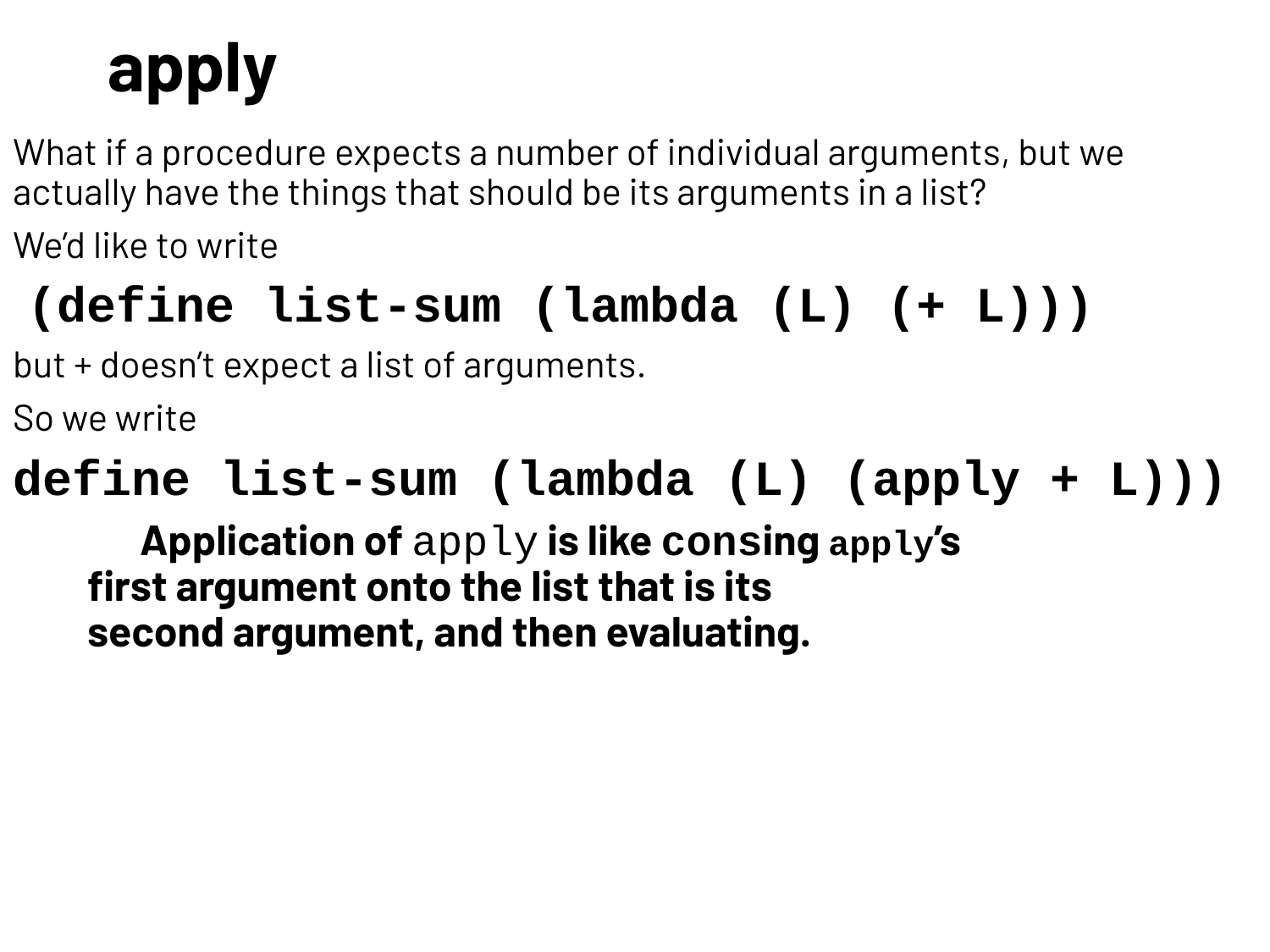

# apply
What if a procedure expects a number of individual arguments, but we actually have the things that should be its arguments in a list?
We’d like to write
  (define list-sum (lambda (L) (+ L)))
but + doesn’t expect a list of arguments.
So we write
define list-sum (lambda (L) (apply + L)))
     Application of apply is like consing apply’s
      first argument onto the list that is its
      second argument, and then evaluating.